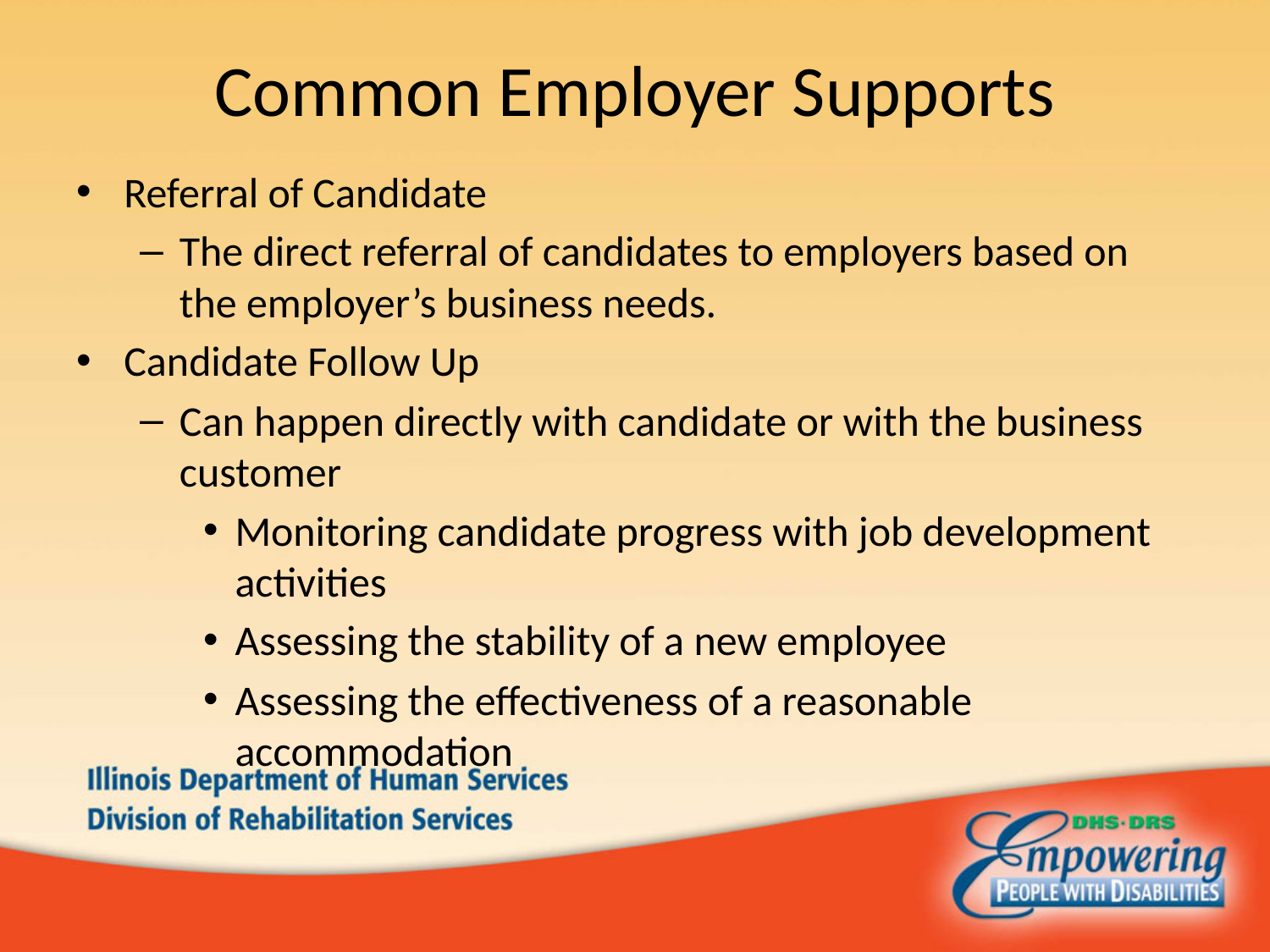

# Common Employer Supports
Referral of Candidate
The direct referral of candidates to employers based on the employer’s business needs.
Candidate Follow Up
Can happen directly with candidate or with the business customer
Monitoring candidate progress with job development activities
Assessing the stability of a new employee
Assessing the effectiveness of a reasonable accommodation